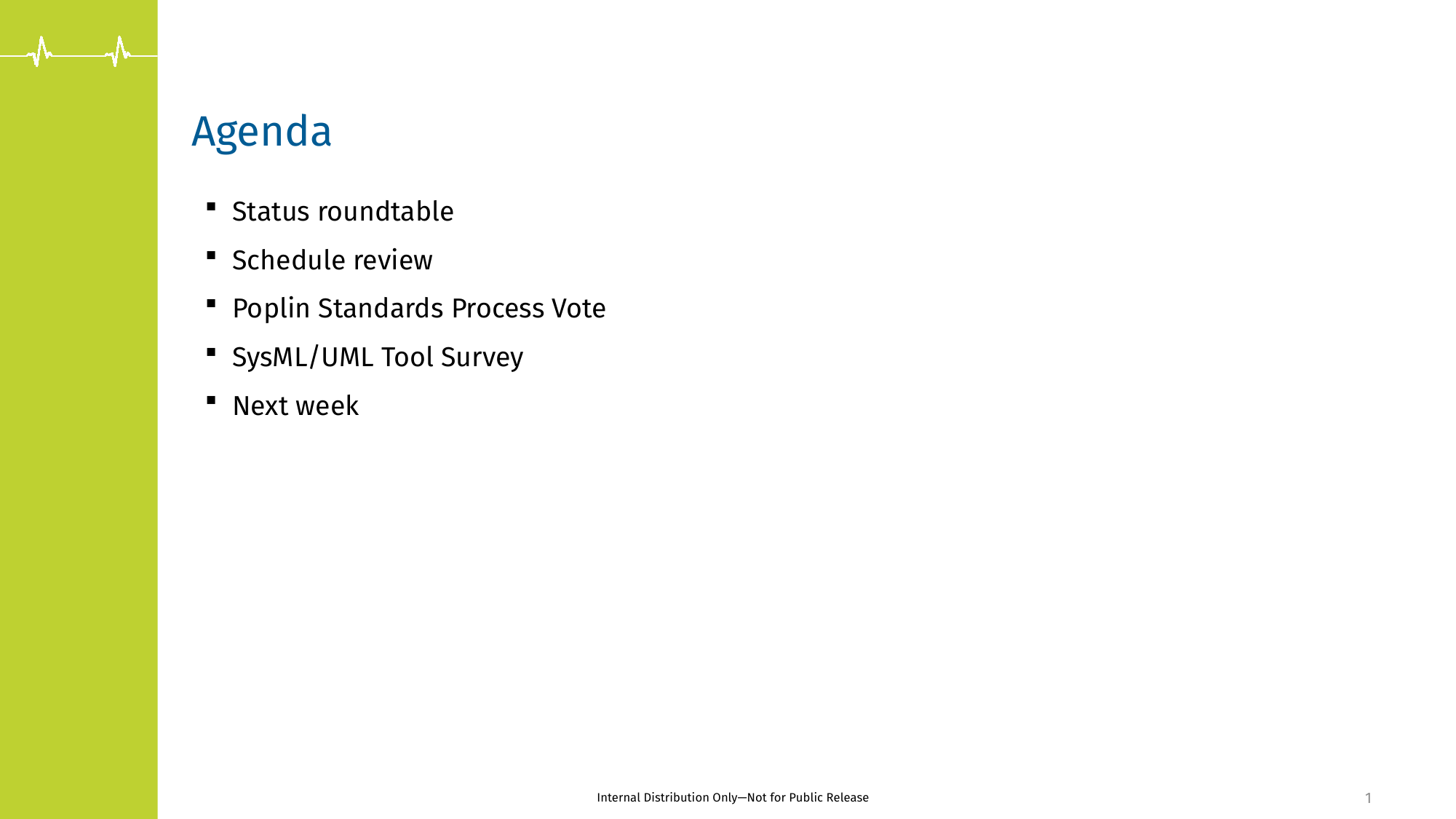

# Agenda
Status roundtable
Schedule review
Poplin Standards Process Vote
SysML/UML Tool Survey
Next week
1